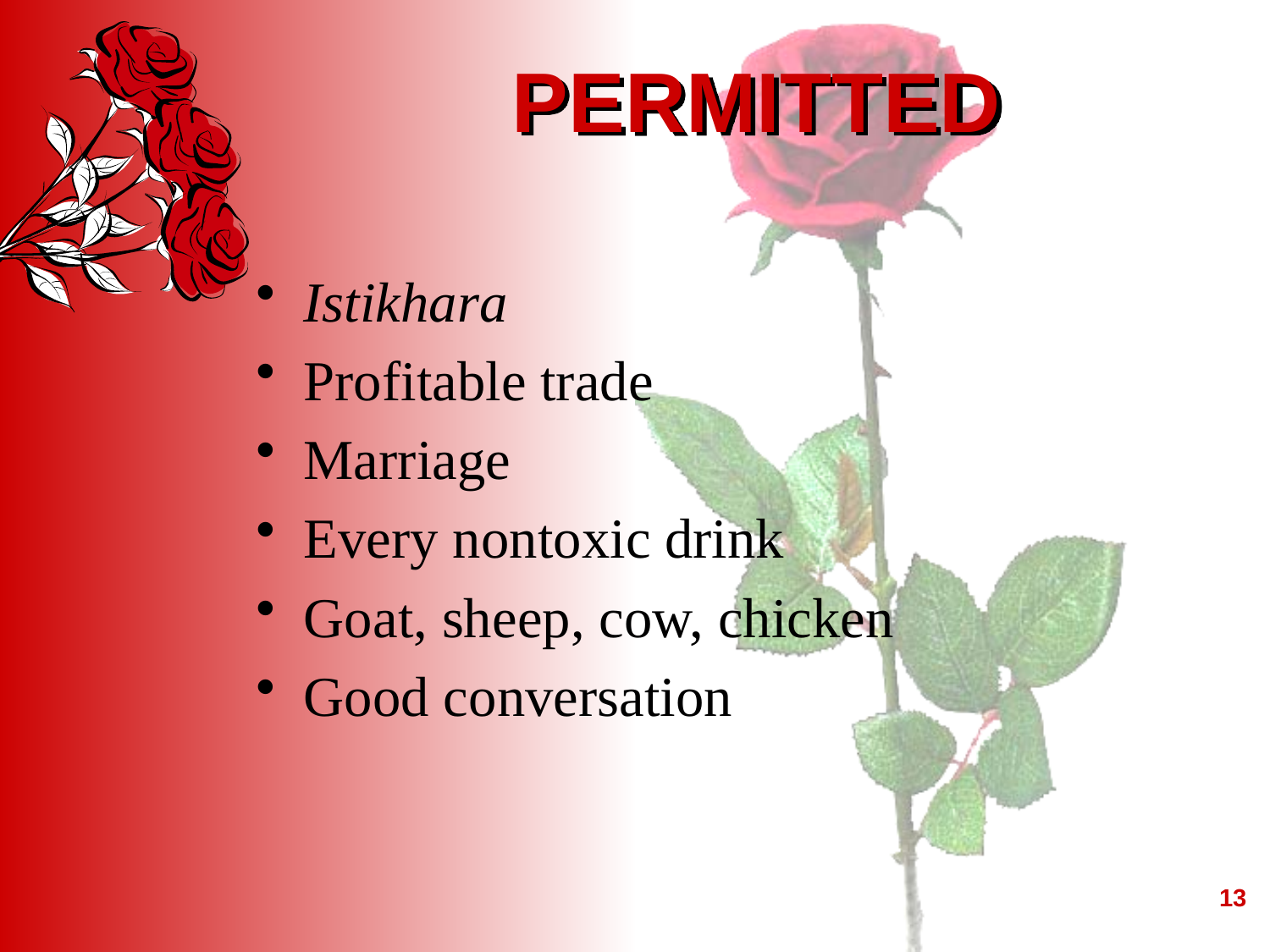

# PERMITTED

Istikhara
Profitable trade
Marriage
Every nontoxic drink
Goat, sheep, cow, chicken
Good conversation

13